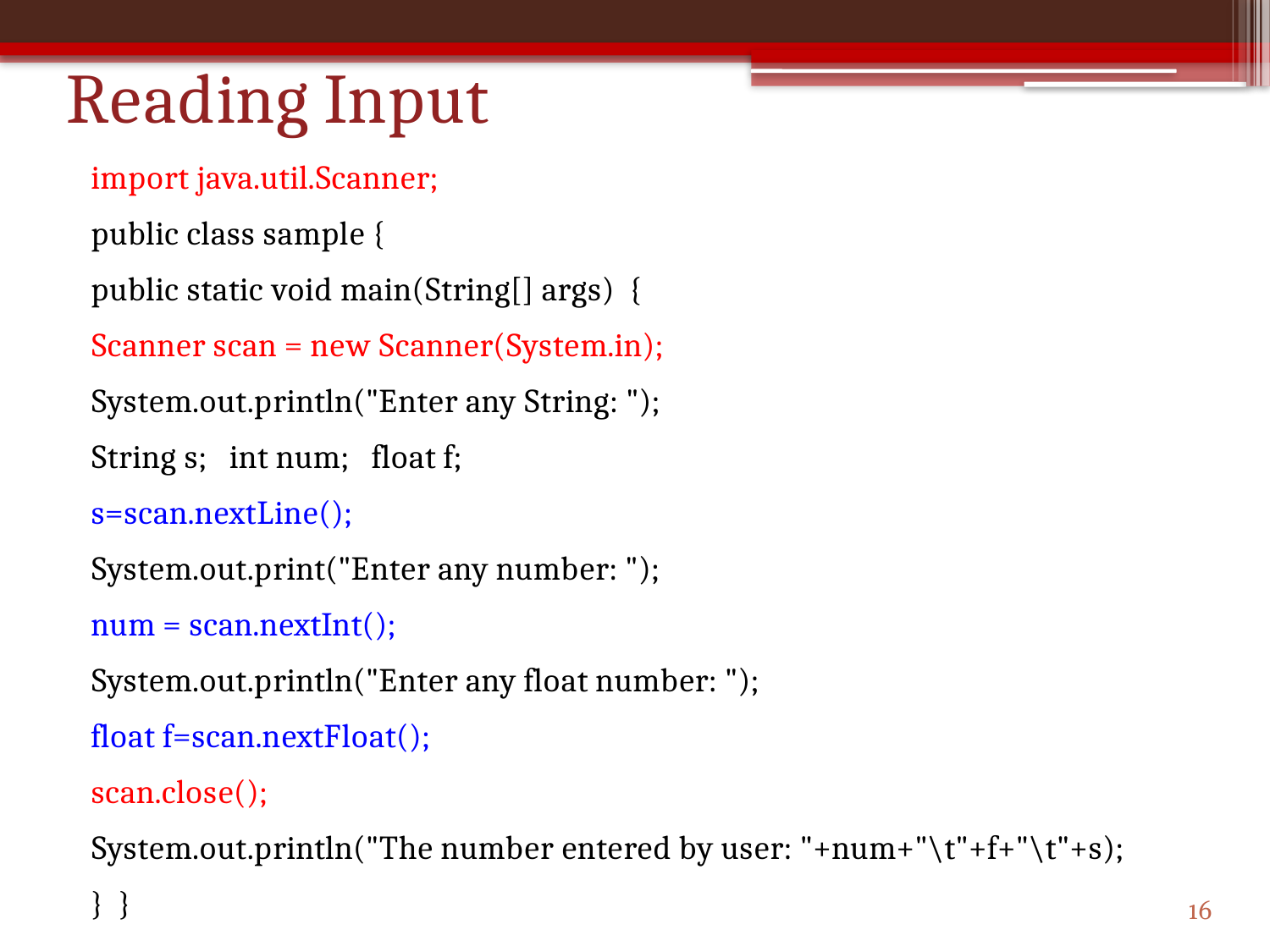

# Reading Input
import java.util.Scanner;
public class sample {
public static void main(String[] args)  {
Scanner scan = new Scanner(System.in);
System.out.println("Enter any String: ");
String s;   int num;   float f;
s=scan.nextLine();
System.out.print("Enter any number: ");
num = scan.nextInt();
System.out.println("Enter any float number: ");
float f=scan.nextFloat();
scan.close();
System.out.println("The number entered by user: "+num+"\t"+f+"\t"+s);
}  }
16